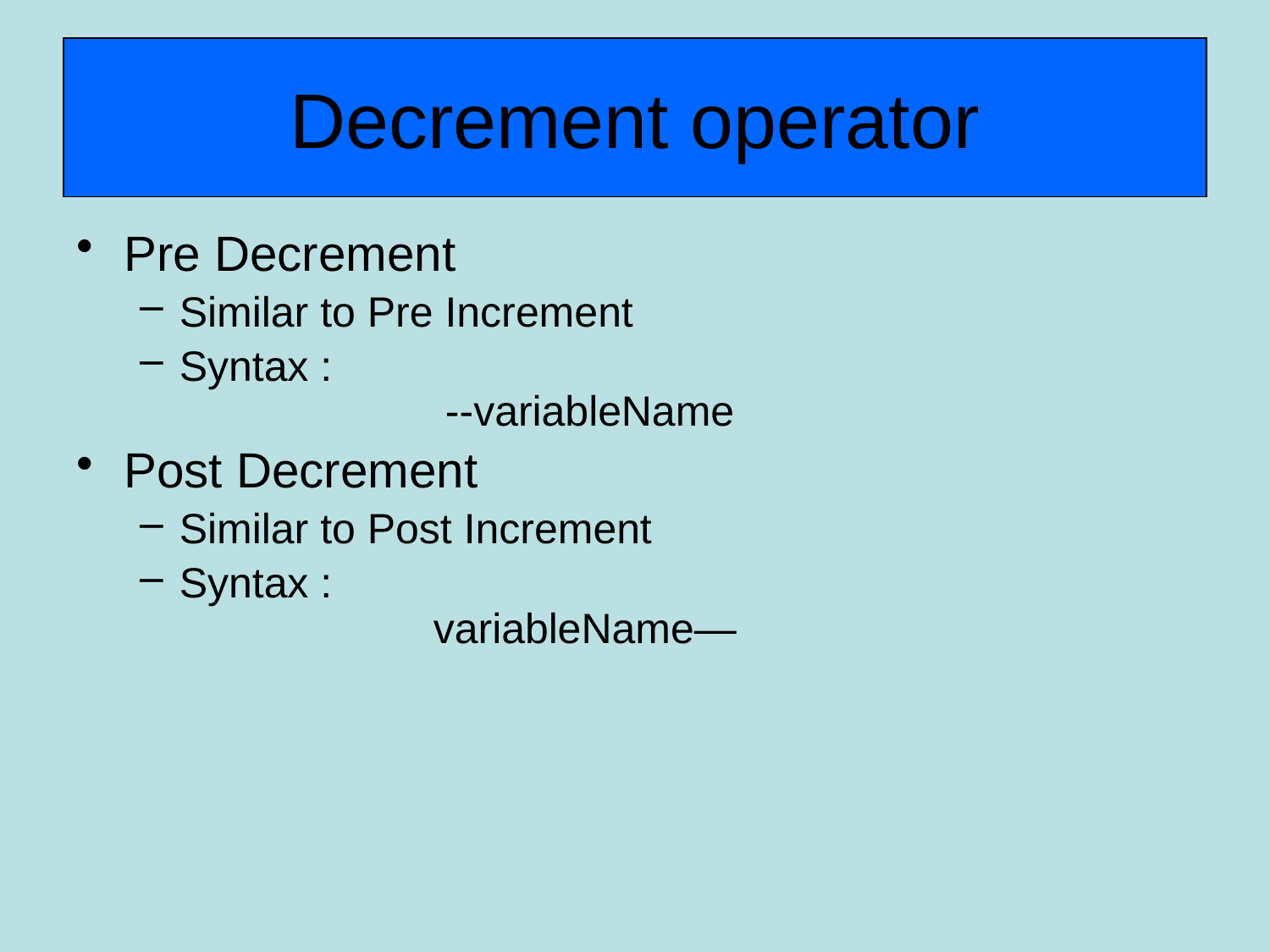

# Decrement operator
Pre Decrement
Similar to Pre Increment
Syntax :								 --variableName
Post Decrement
Similar to Post Increment
Syntax : 								variableName—